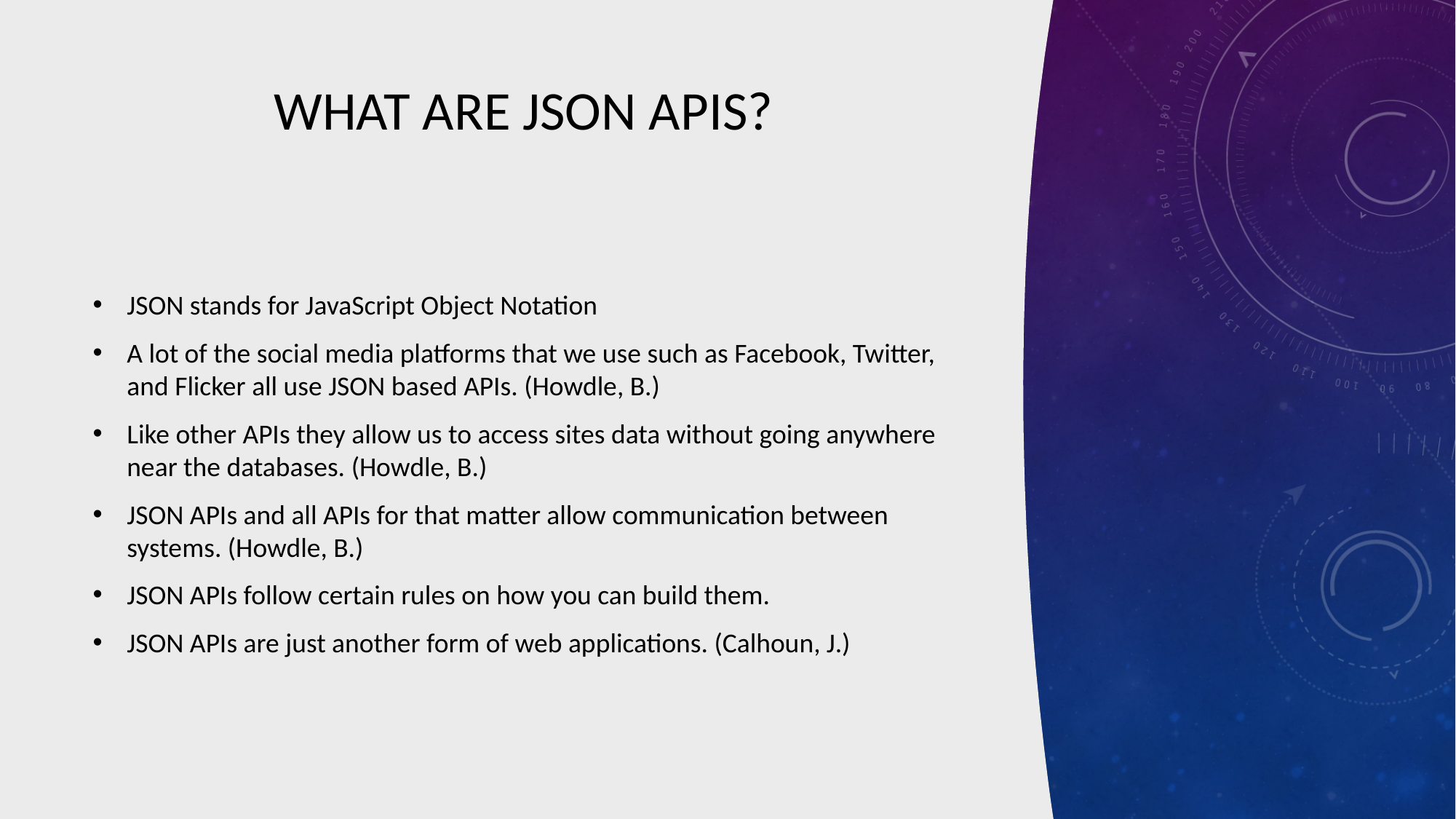

# What are JSON APIs?
JSON stands for JavaScript Object Notation
A lot of the social media platforms that we use such as Facebook, Twitter, and Flicker all use JSON based APIs. (Howdle, B.)
Like other APIs they allow us to access sites data without going anywhere near the databases. (Howdle, B.)
JSON APIs and all APIs for that matter allow communication between systems. (Howdle, B.)
JSON APIs follow certain rules on how you can build them.
JSON APIs are just another form of web applications. (Calhoun, J.)